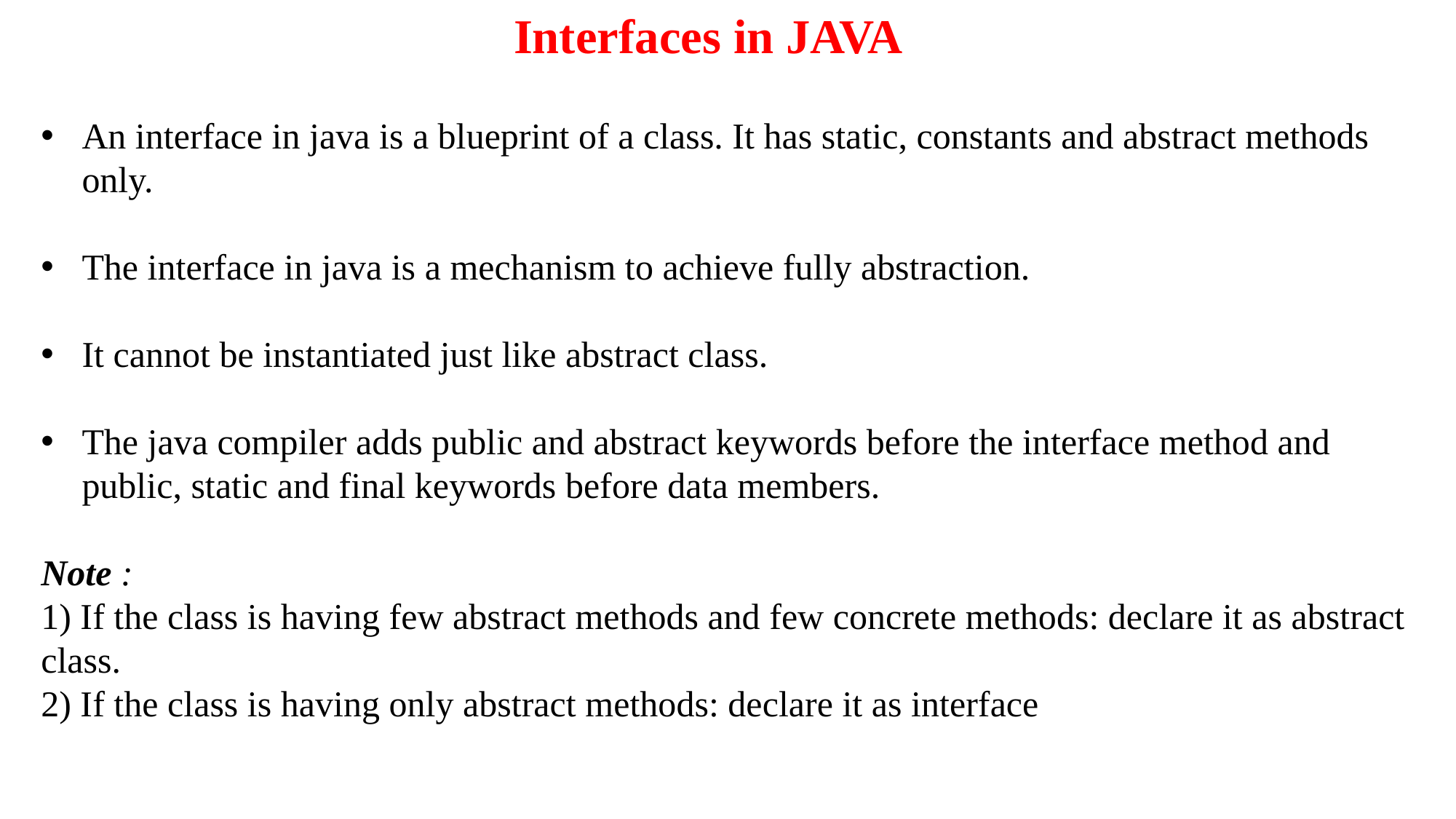

Interfaces in JAVA
An interface in java is a blueprint of a class. It has static, constants and abstract methods only.

The interface in java is a mechanism to achieve fully abstraction.

It cannot be instantiated just like abstract class.

The java compiler adds public and abstract keywords before the interface method and public, static and final keywords before data members.

Note :
1) If the class is having few abstract methods and few concrete methods: declare it as abstract class.
2) If the class is having only abstract methods: declare it as interface